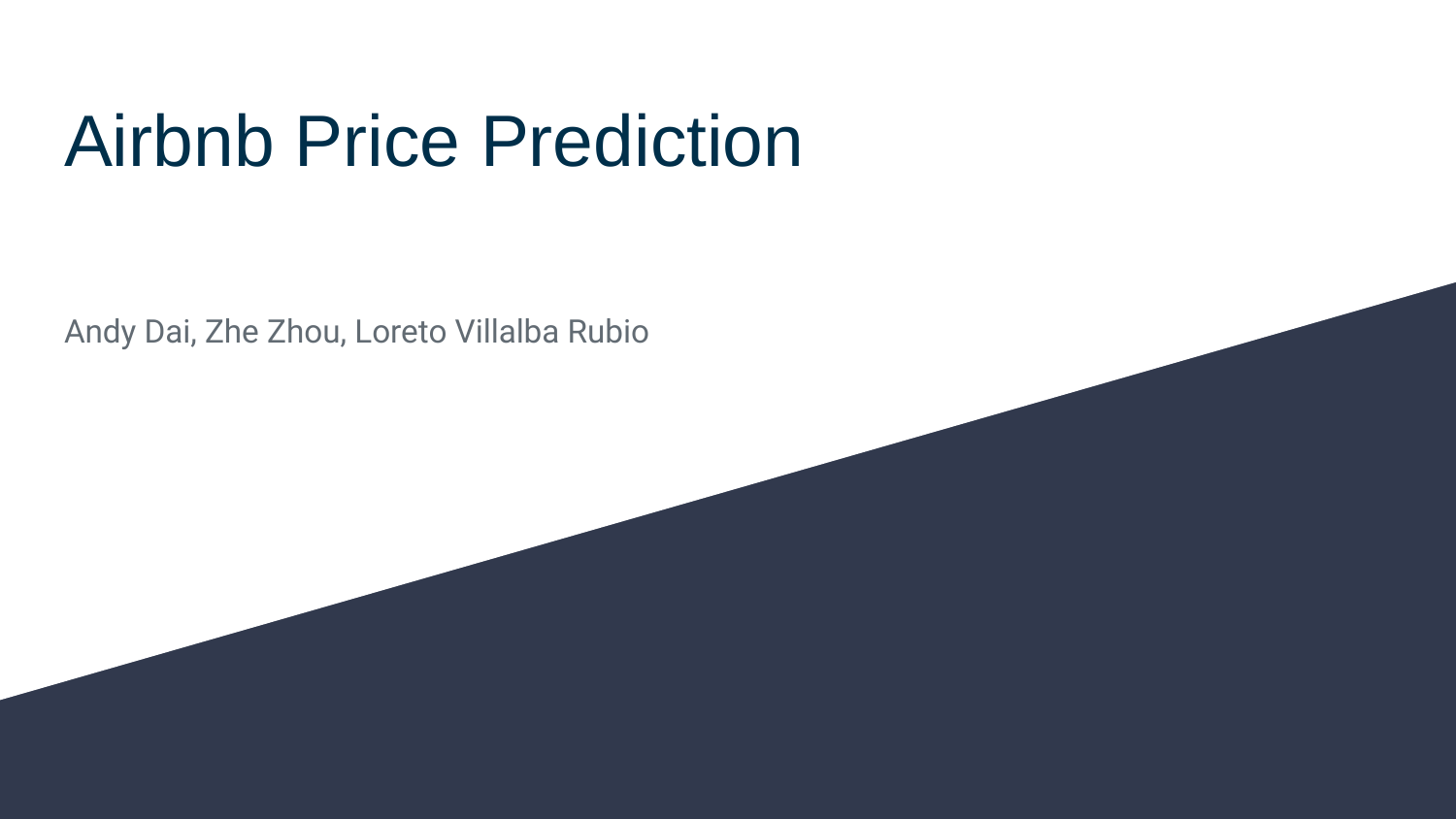

# Airbnb Price Prediction
Andy Dai, Zhe Zhou, Loreto Villalba Rubio